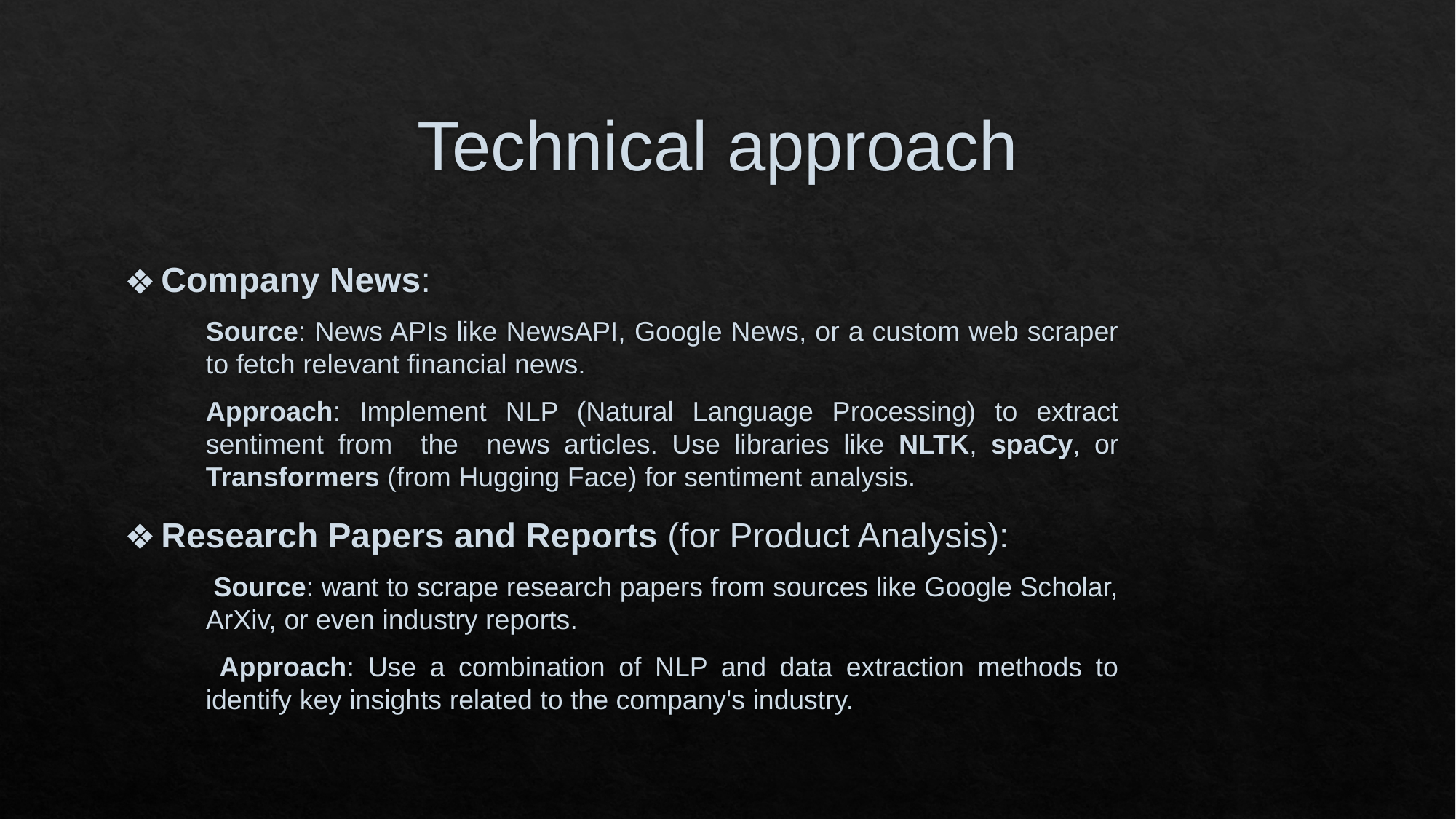

# Technical approach
Company News:
Source: News APIs like NewsAPI, Google News, or a custom web scraper to fetch relevant financial news.
Approach: Implement NLP (Natural Language Processing) to extract sentiment from  the  news articles. Use libraries like NLTK, spaCy, or Transformers (from Hugging Face) for sentiment analysis.
Research Papers and Reports (for Product Analysis):
 Source: want to scrape research papers from sources like Google Scholar, ArXiv, or even industry reports.
 Approach: Use a combination of NLP and data extraction methods to identify key insights related to the company's industry.